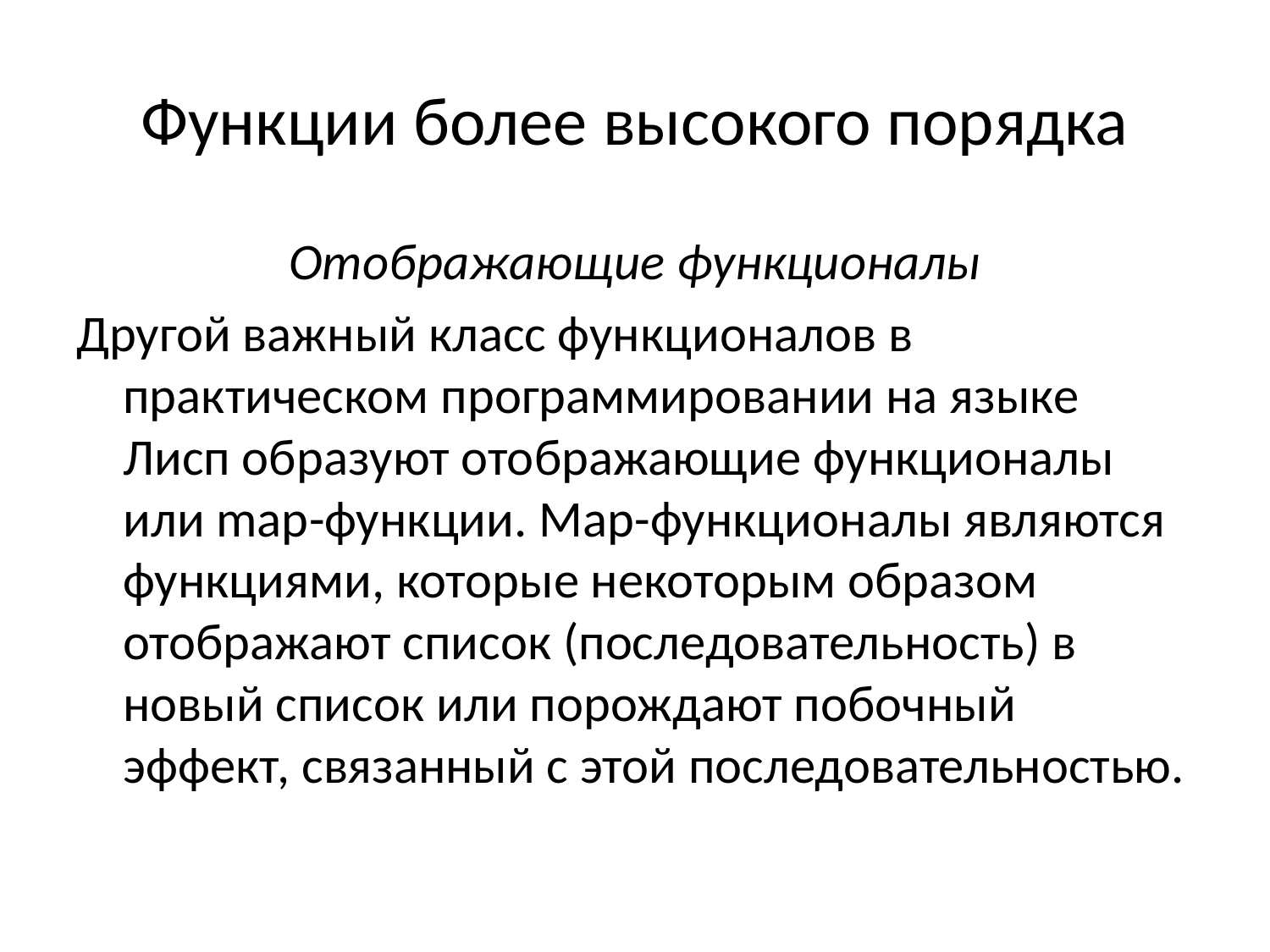

# Функции более высокого порядка
Отображающие функционалы
Другой важный класс функционалов в практическом программировании на языке Лисп образуют отображающие функционалы или map-функции. Map-функционалы являются функциями, которые некоторым образом отображают список (последовательность) в новый список или порождают побочный эффект, связанный с этой последовательностью.